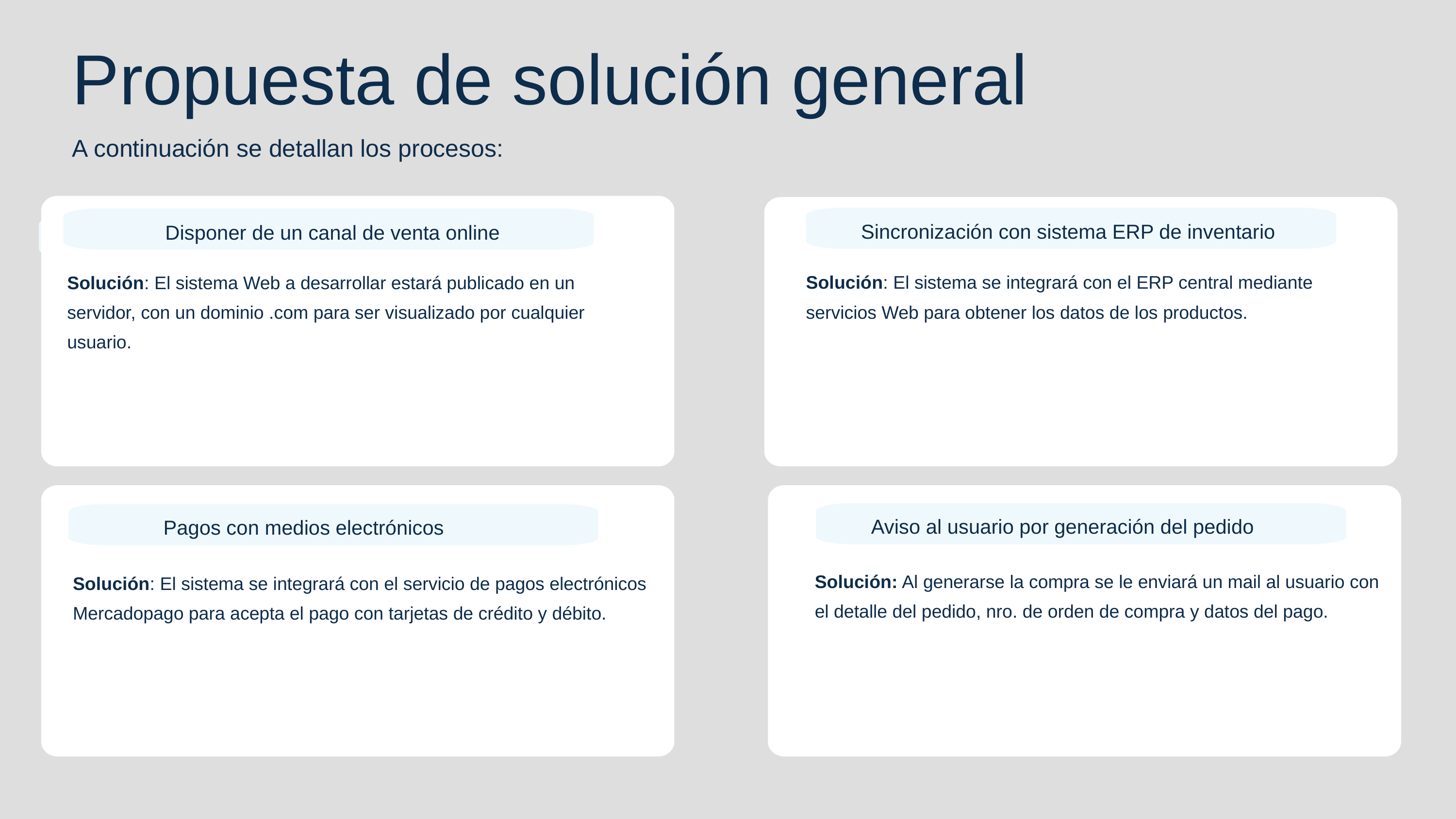

Propuesta de solución general
A continuación se detallan los procesos:

Sincronización con sistema ERP de inventario
Disponer de un canal de venta online

Disponer de un canal de venta online
Solución: El sistema se integrará con el ERP central mediante servicios Web para obtener los datos de los productos.
Solución: El sistema Web a desarrollar estará publicado en un servidor, con un dominio .com para ser visualizado por cualquier usuario.

Aviso al usuario por generación del pedido
Pagos con medios electrónicos
Solución: Al generarse la compra se le enviará un mail al usuario con el detalle del pedido, nro. de orden de compra y datos del pago.
Solución: El sistema se integrará con el servicio de pagos electrónicos Mercadopago para acepta el pago con tarjetas de crédito y débito.